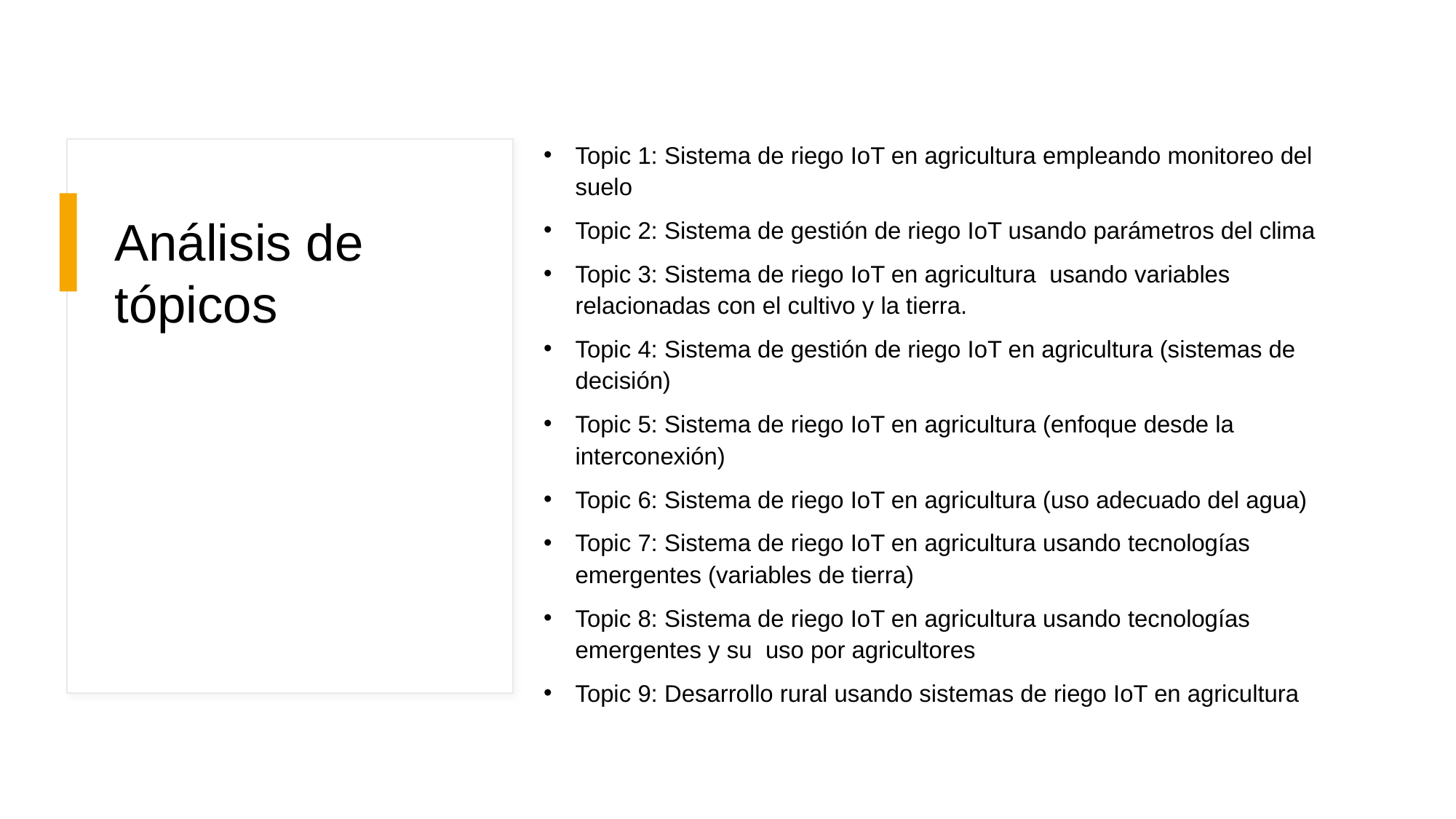

Topic 1: Sistema de riego IoT en agricultura empleando monitoreo del suelo
Topic 2: Sistema de gestión de riego IoT usando parámetros del clima
Topic 3: Sistema de riego IoT en agricultura  usando variables relacionadas con el cultivo y la tierra.
Topic 4: Sistema de gestión de riego IoT en agricultura (sistemas de decisión)
Topic 5: Sistema de riego IoT en agricultura (enfoque desde la interconexión)
Topic 6: Sistema de riego IoT en agricultura (uso adecuado del agua)
Topic 7: Sistema de riego IoT en agricultura usando tecnologías emergentes (variables de tierra)
Topic 8: Sistema de riego IoT en agricultura usando tecnologías emergentes y su  uso por agricultores
Topic 9: Desarrollo rural usando sistemas de riego IoT en agricultura
# Análisis de tópicos